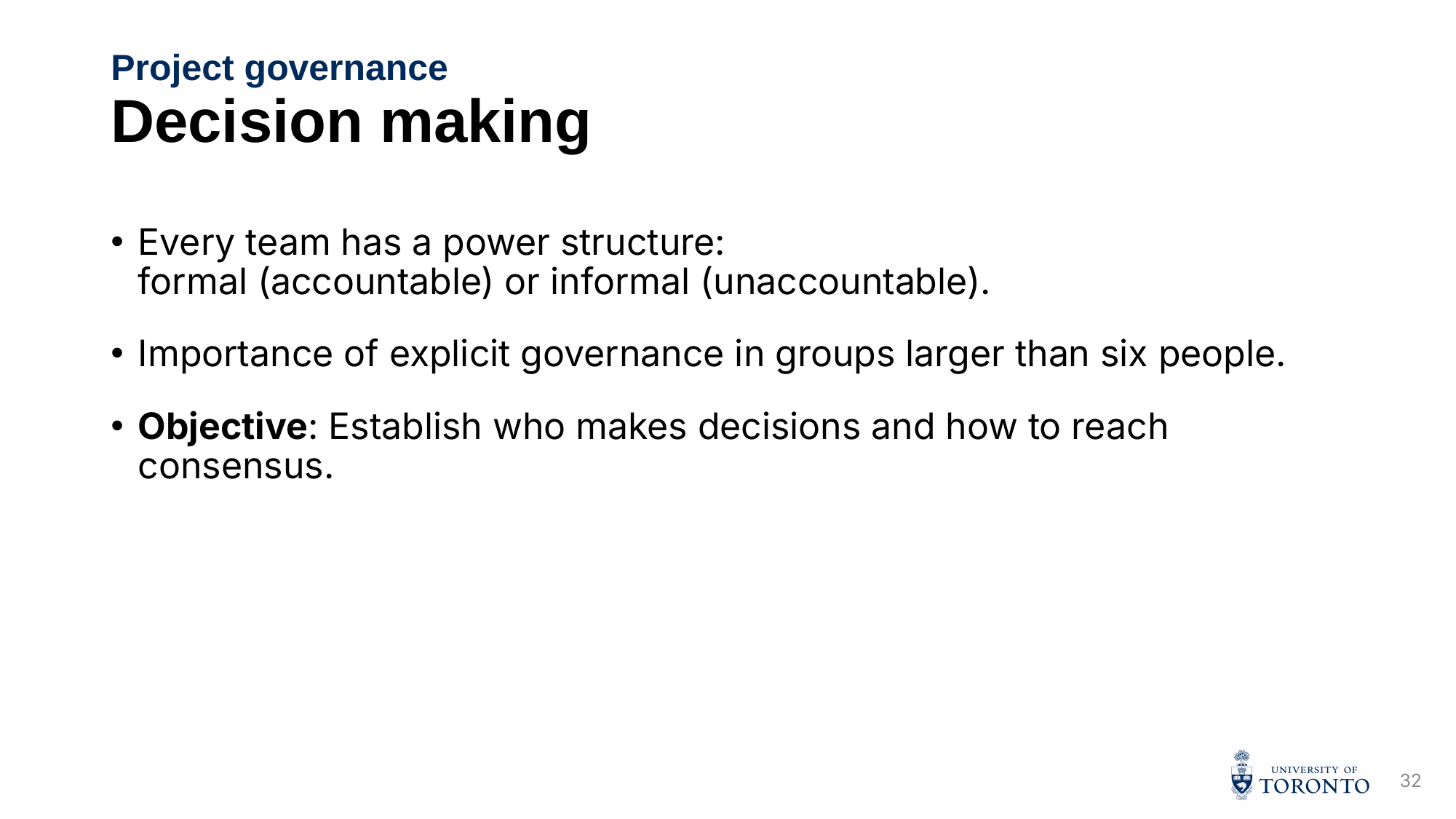

# Decision making
Project governance
Every team has a power structure:
formal (accountable) or informal (unaccountable).
Importance of explicit governance in groups larger than six people.
Objective: Establish who makes decisions and how to reach consensus.

32